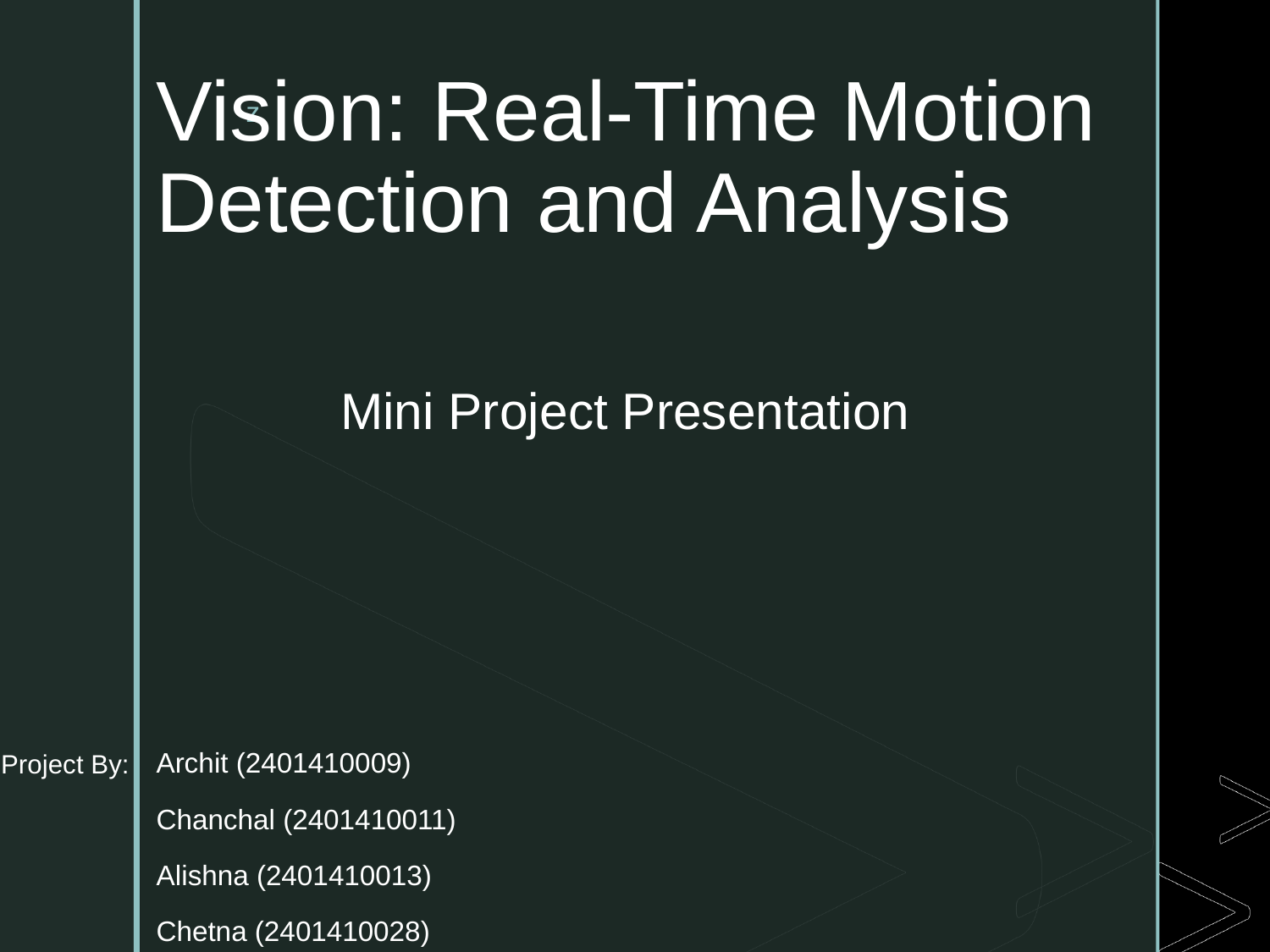

# Vision: Real-Time Motion Detection and Analysis
Mini Project Presentation
Archit (2401410009)
Chanchal (2401410011)
Alishna (2401410013)
Chetna (2401410028)
Project By: